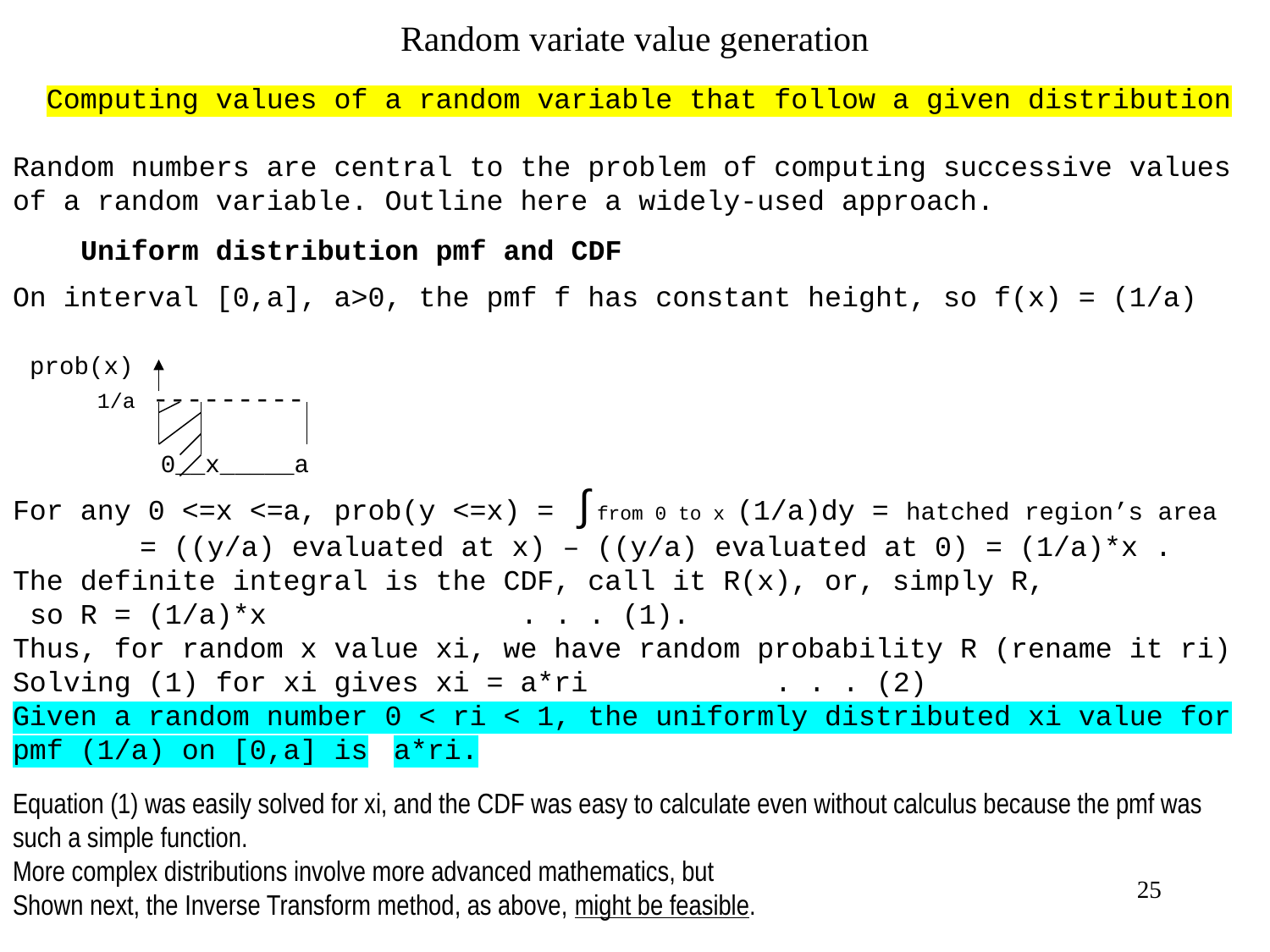

# Random variate value generation
  Computing values of a random variable that follow a given distribution

Random numbers are central to the problem of computing successive values of a random variable. Outline here a widely-used approach.

    Uniform distribution pmf and CDF

On interval [0,a], a>0, the pmf f has constant height, so f(x) = (1/a)

 prob(x)
     1/a ---------

          0__x_____a
For any 0 <=x <=a, prob(y <=x) = ∫from 0 to x (1/a)dy = hatched region’s area
	= ((y/a) evaluated at x) – ((y/a) evaluated at 0) = (1/a)*x .
The definite integral is the CDF, call it R(x), or, simply R,
 so R = (1/a)*x		. . . (1).
Thus, for random x value xi, we have random probability R (rename it ri)
Solving (1) for xi gives xi = a*ri		. . . (2)
Given a random number 0 < ri < 1, the uniformly distributed xi value for
pmf (1/a) on [0,a] is	a*ri.

Equation (1) was easily solved for xi, and the CDF was easy to calculate even without calculus because the pmf was such a simple function.
More complex distributions involve more advanced mathematics, but
Shown next, the Inverse Transform method, as above, might be feasible.
25